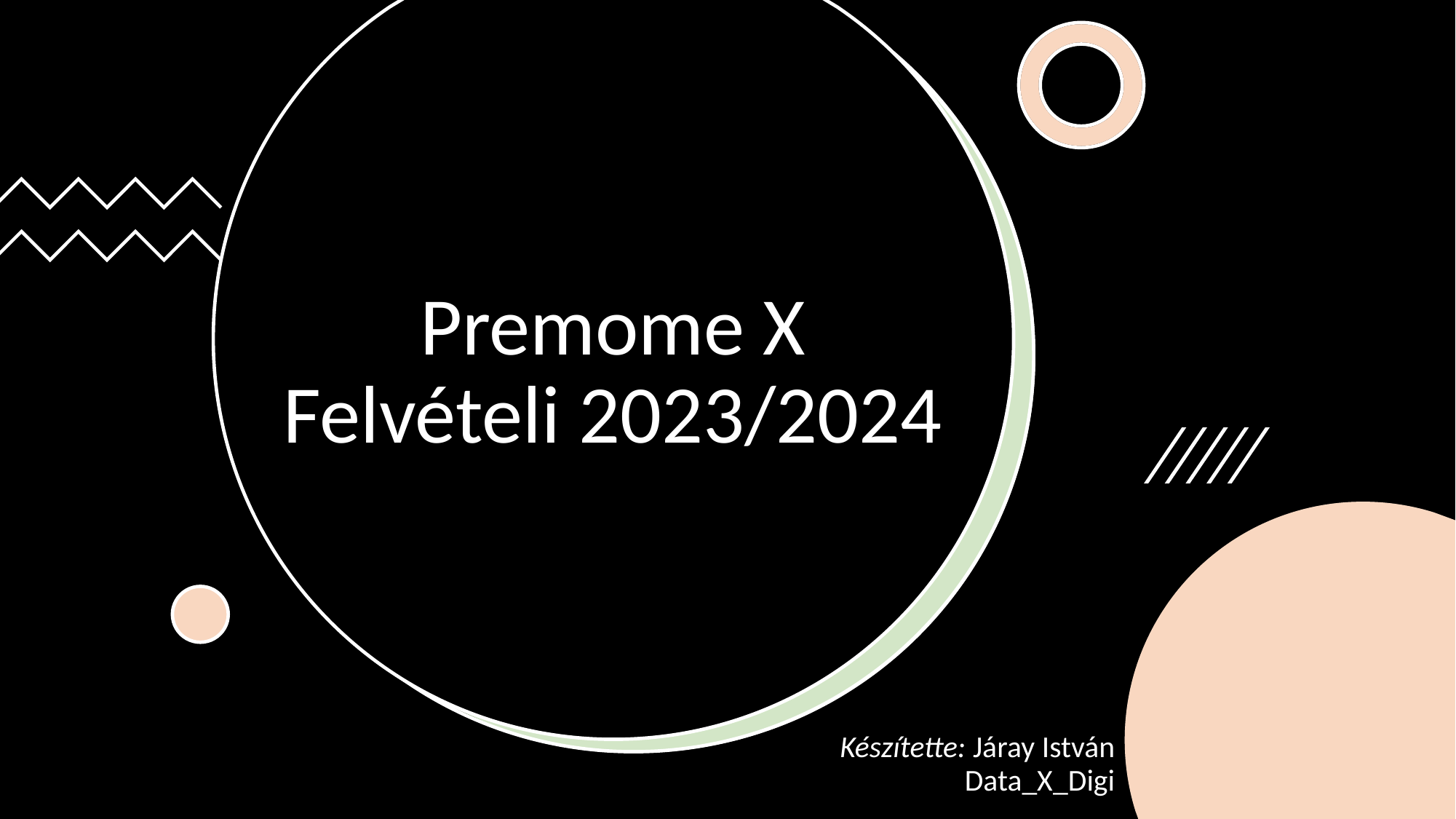

# Premome X Felvételi 2023/2024

Készítette: Járay István
Data_X_Digi